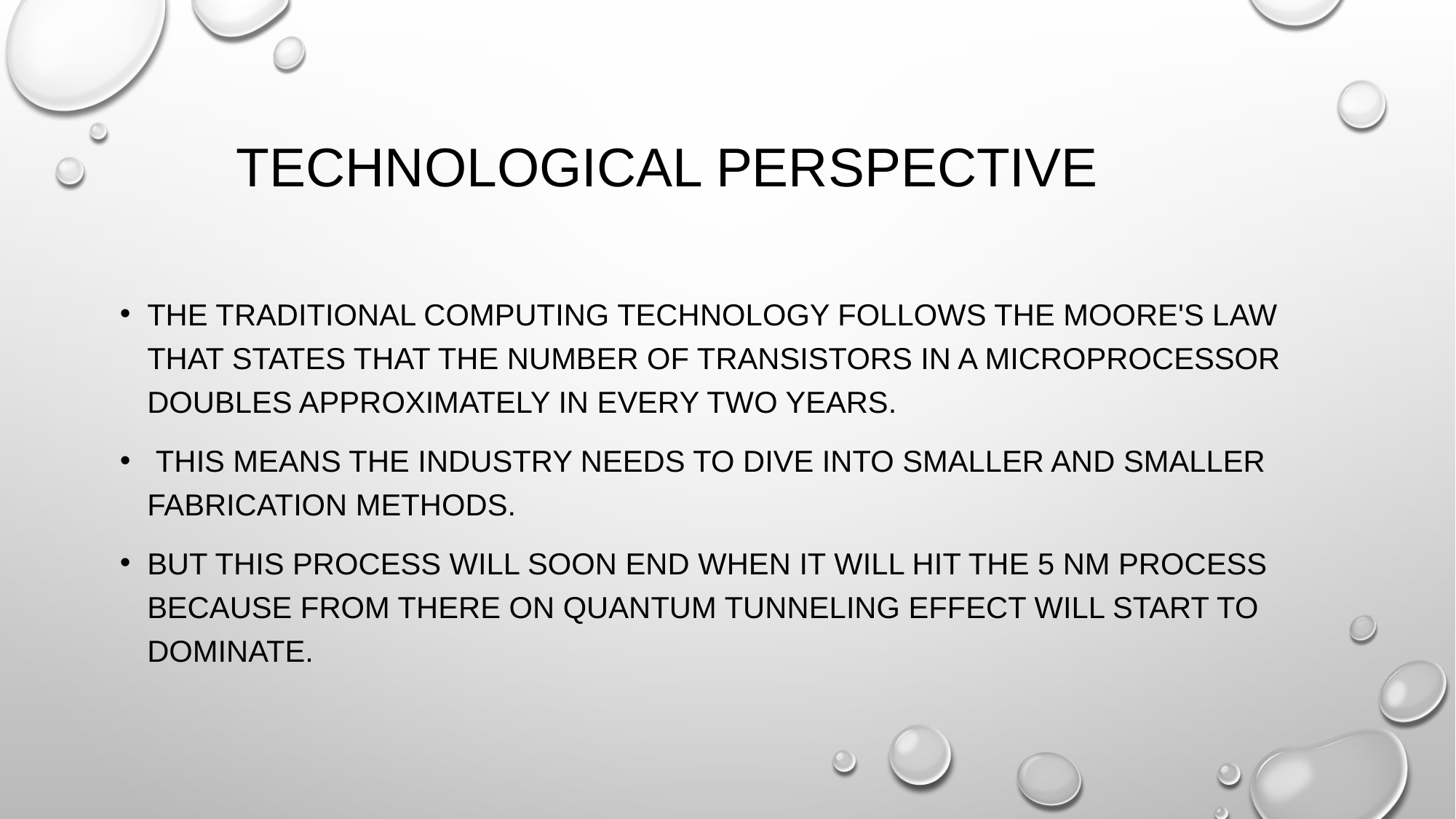

# Technological perspective
The traditional computing technology follows the Moore's law that states that the number of transistors in a microprocessor doubles approximately in every two years.
 This means the industry needs to dive into smaller and smaller fabrication methods.
But this process will soon end when it will hit the 5 nm process because from there on quantum tunneling effect will start to dominate.